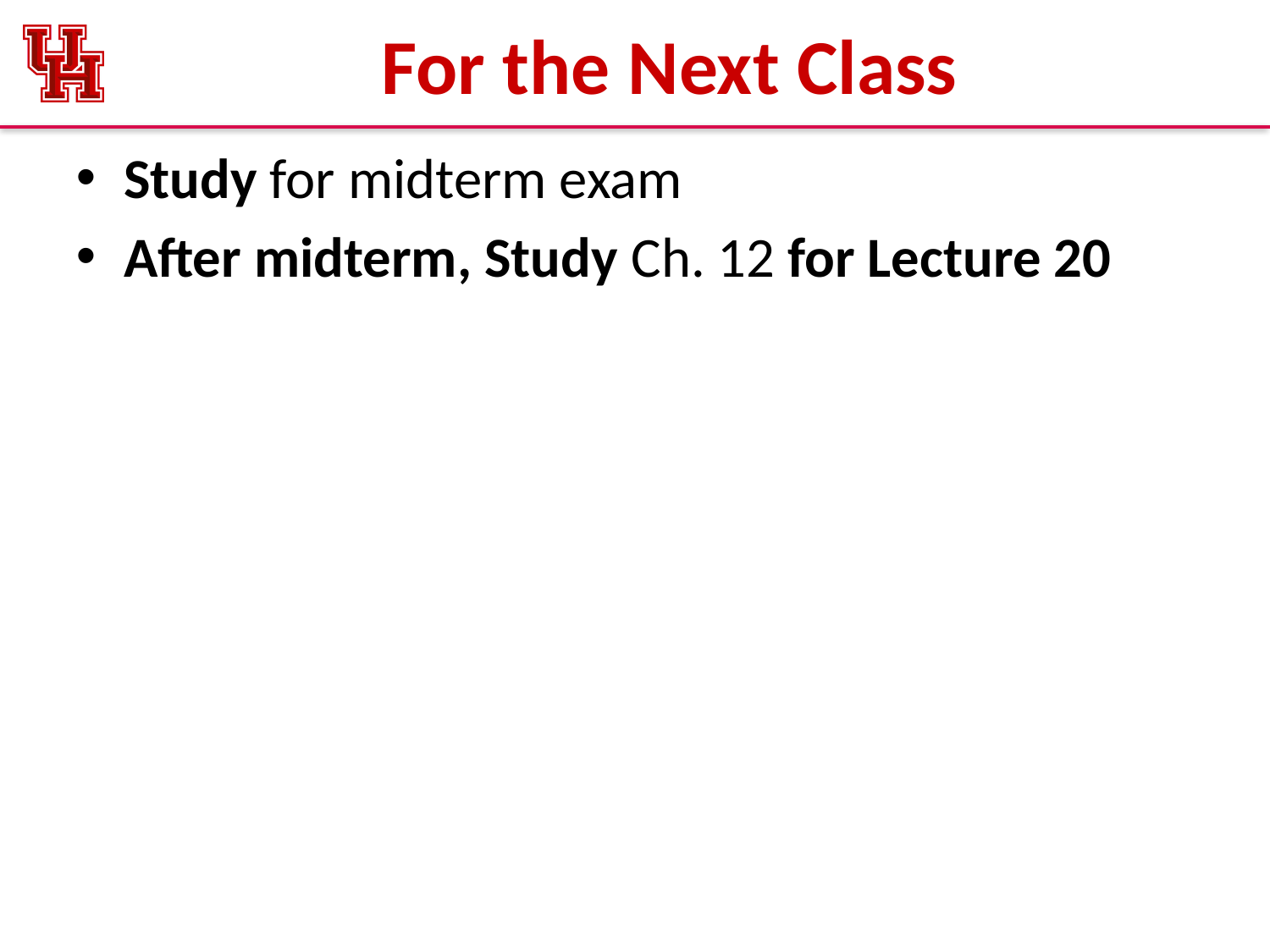

# For the Next Class
Study for midterm exam
After midterm, Study Ch. 12 for Lecture 20